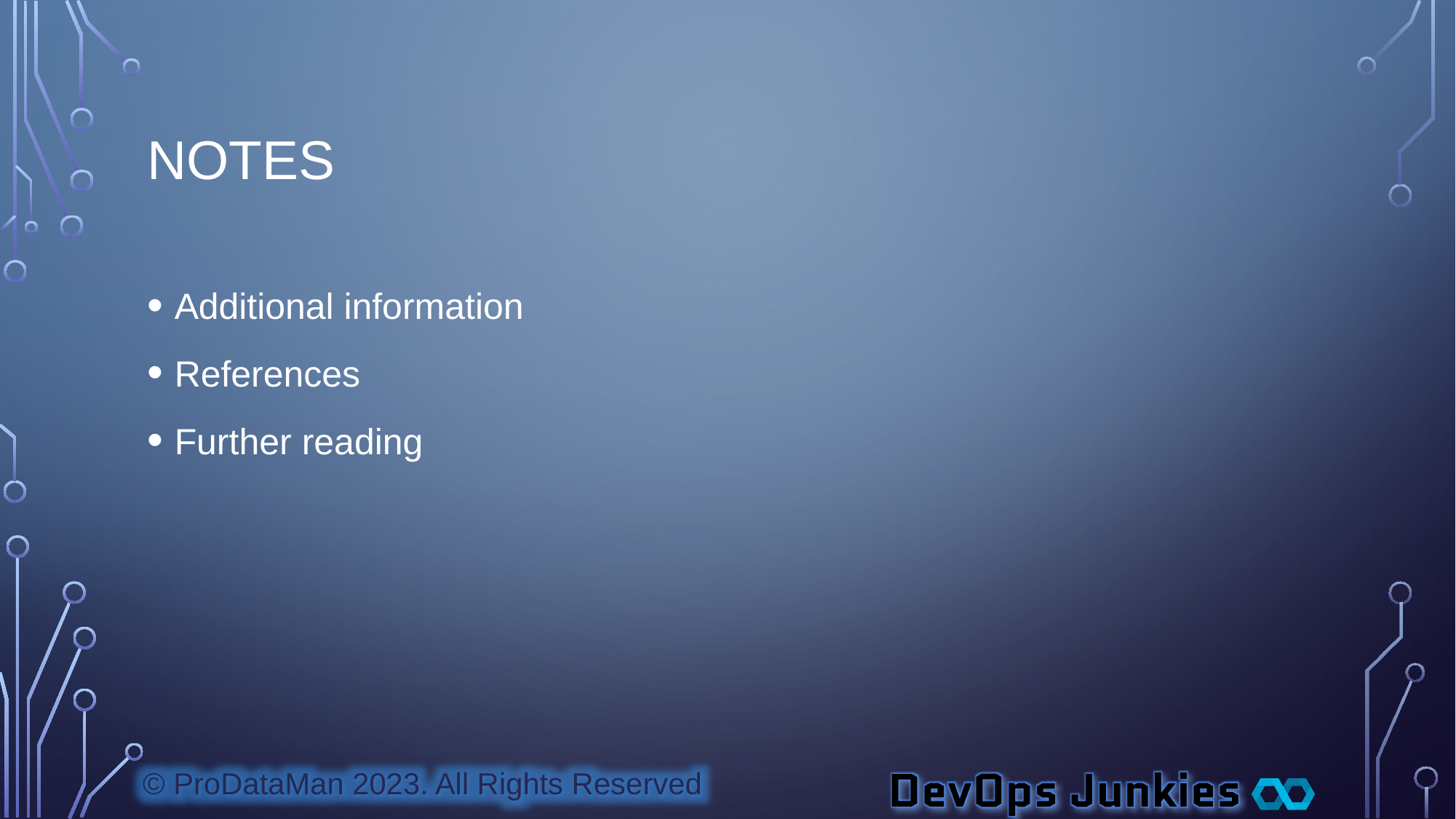

# Notes
Additional information
References
Further reading